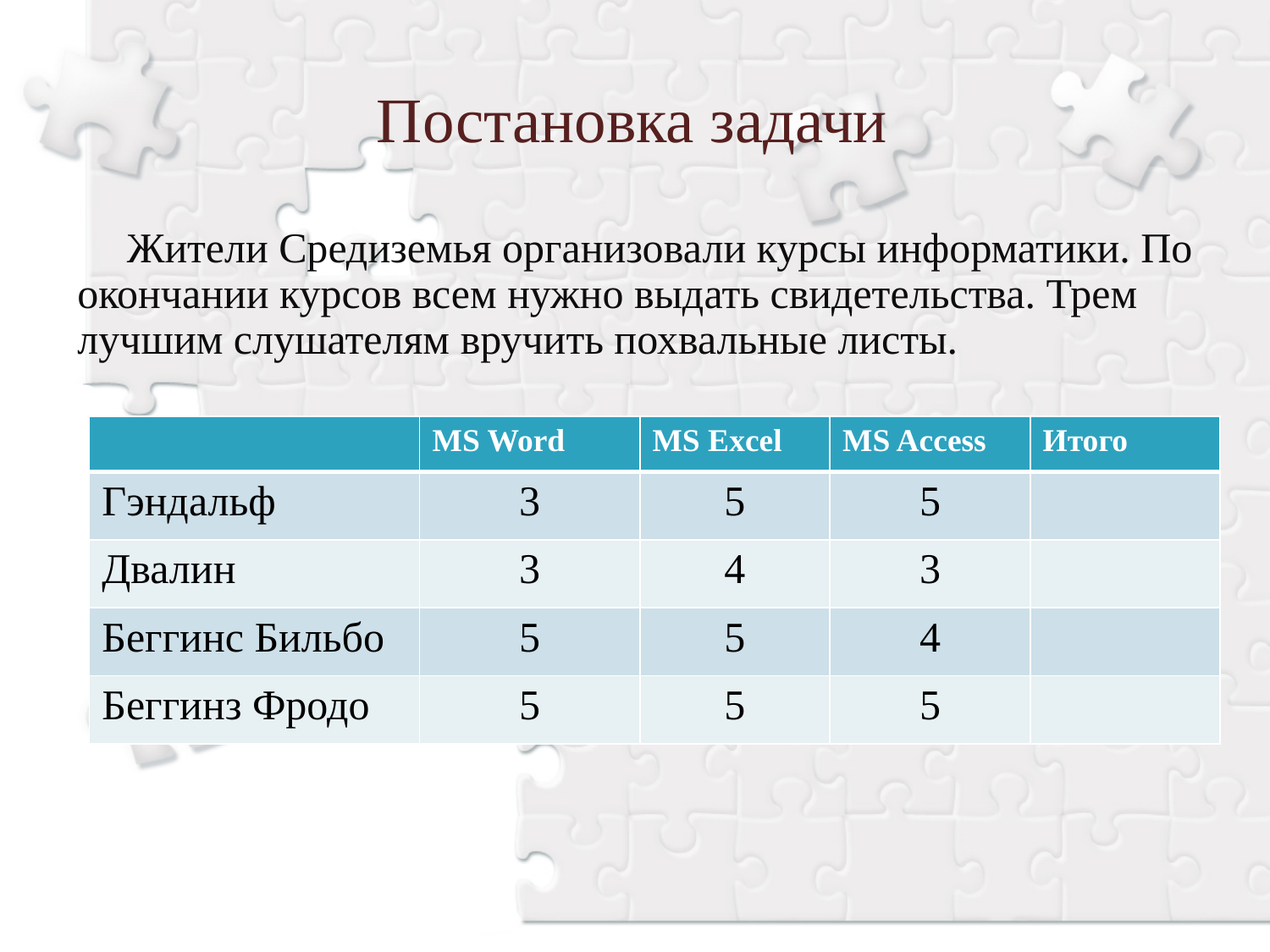

Постановка задачи
Жители Средиземья организовали курсы информатики. По окончании курсов всем нужно выдать свидетельства. Трем лучшим слушателям вручить похвальные листы.

|  | MS Word | MS Excel | MS Access | Итого |
| --- | --- | --- | --- | --- |
| Гэндальф | 3 | 5 | 5 |  |
| Двалин | 3 | 4 | 3 |  |
| Беггинс Бильбо | 5 | 5 | 4 |  |
| Беггинз Фродо | 5 | 5 | 5 |  |